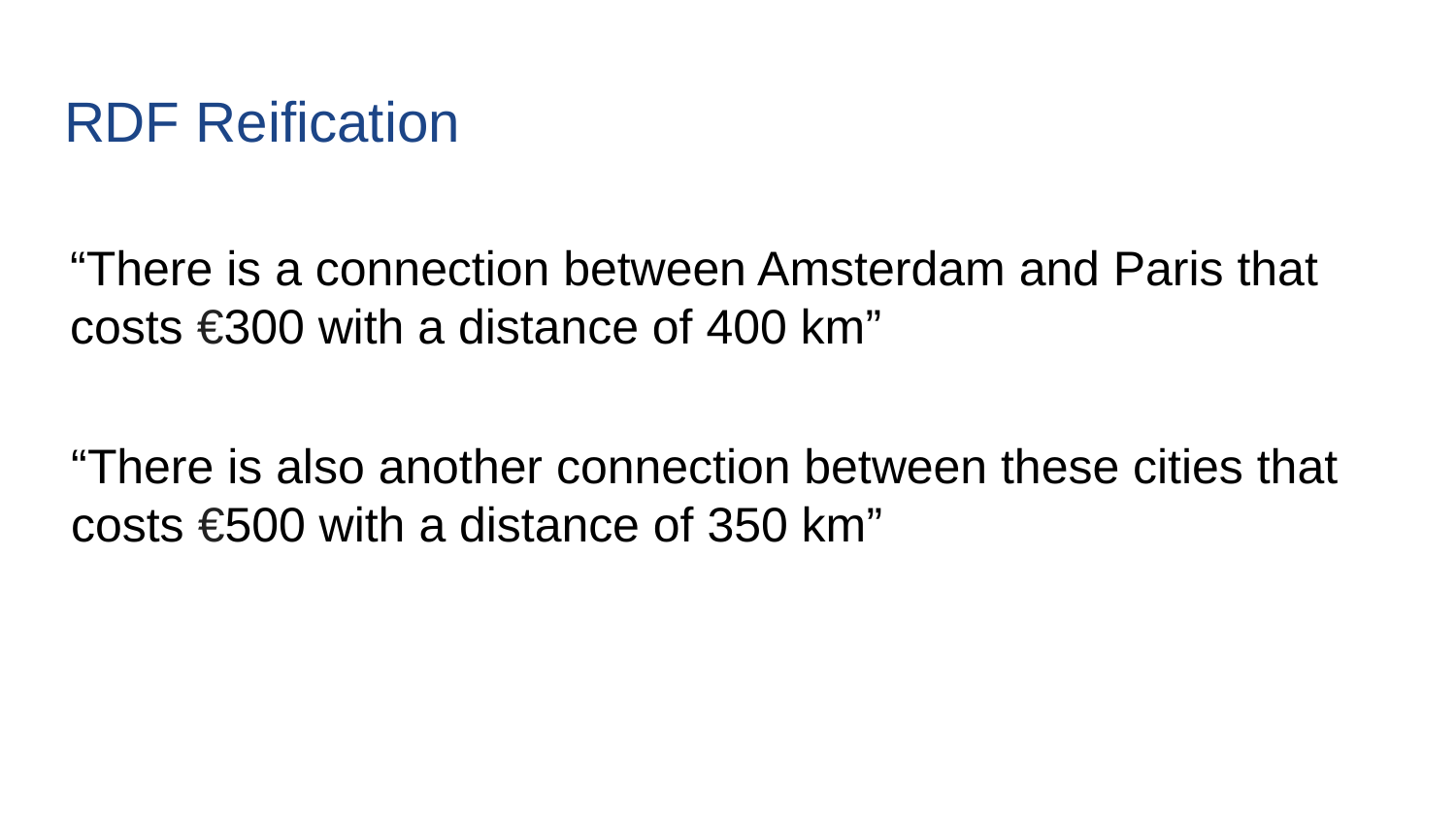

# RDF Reification
“There is a connection between Amsterdam and Paris that costs €300 with a distance of 400 km”

“There is also another connection between these cities that costs €500 with a distance of 350 km”